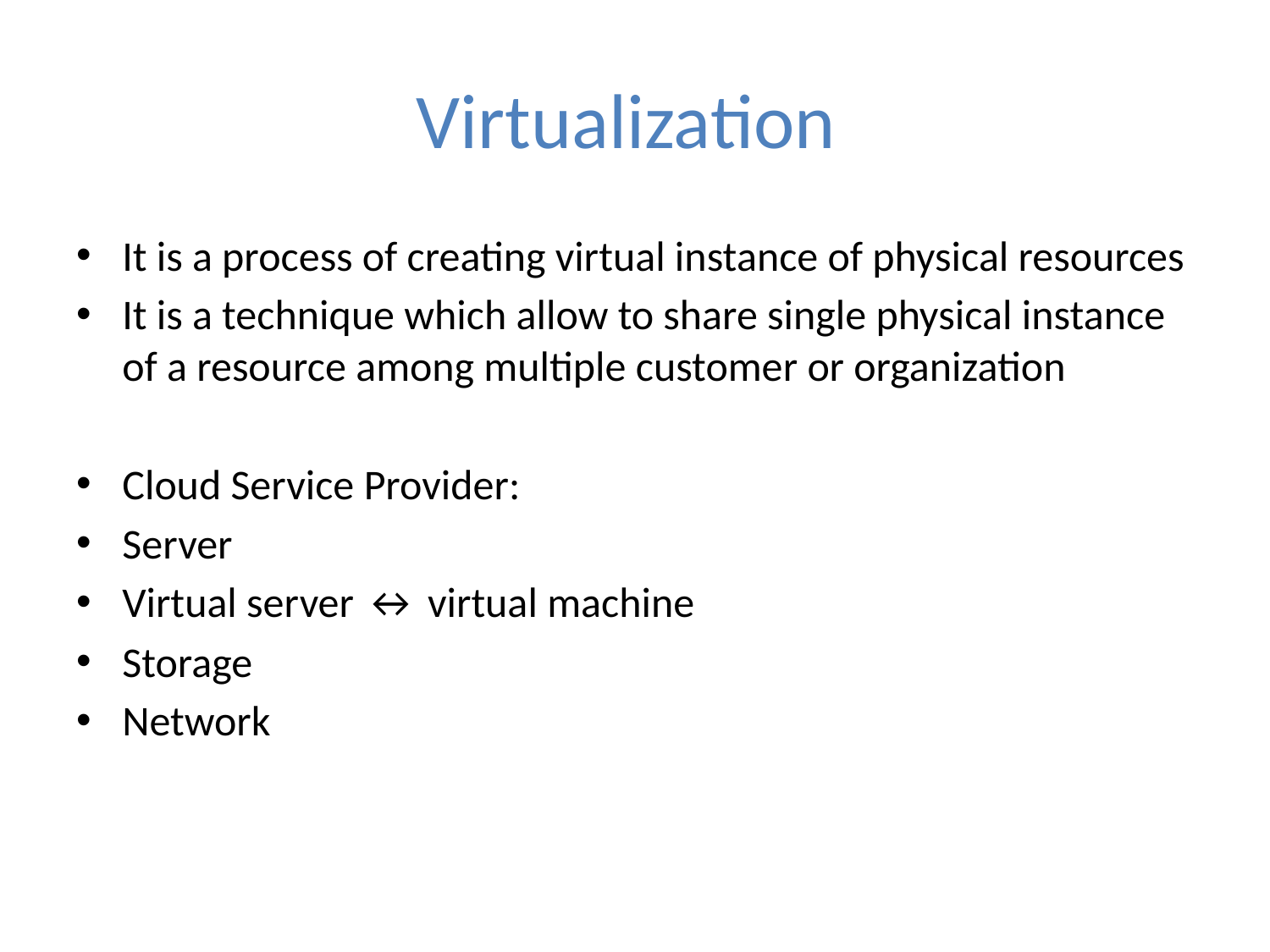

# Virtualization
It is a process of creating virtual instance of physical resources
It is a technique which allow to share single physical instance of a resource among multiple customer or organization

Cloud Service Provider:
Server
Virtual server ↔ virtual machine
Storage
Network